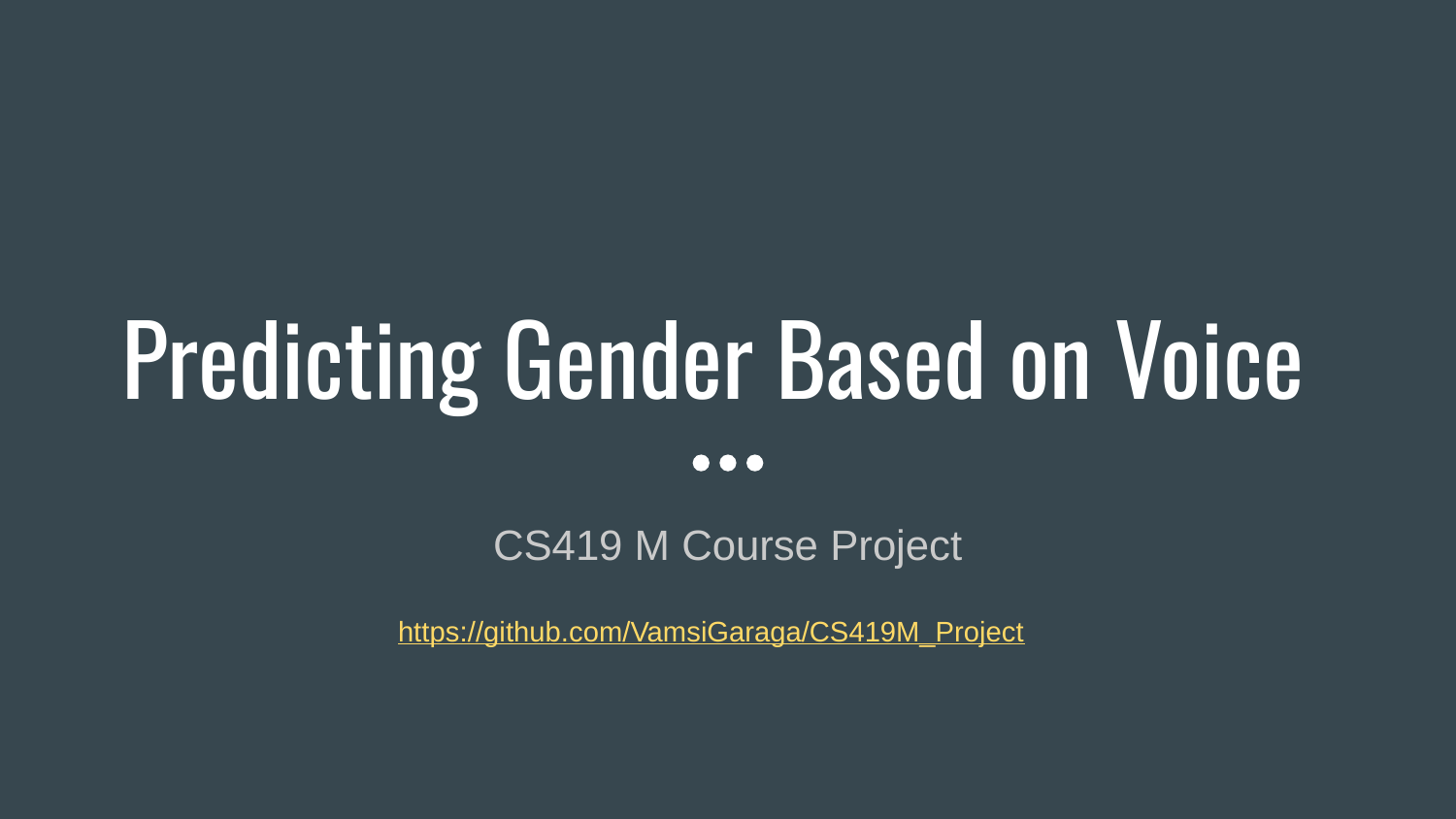

# Predicting Gender Based on Voice
CS419 M Course Project
https://github.com/VamsiGaraga/CS419M_Project